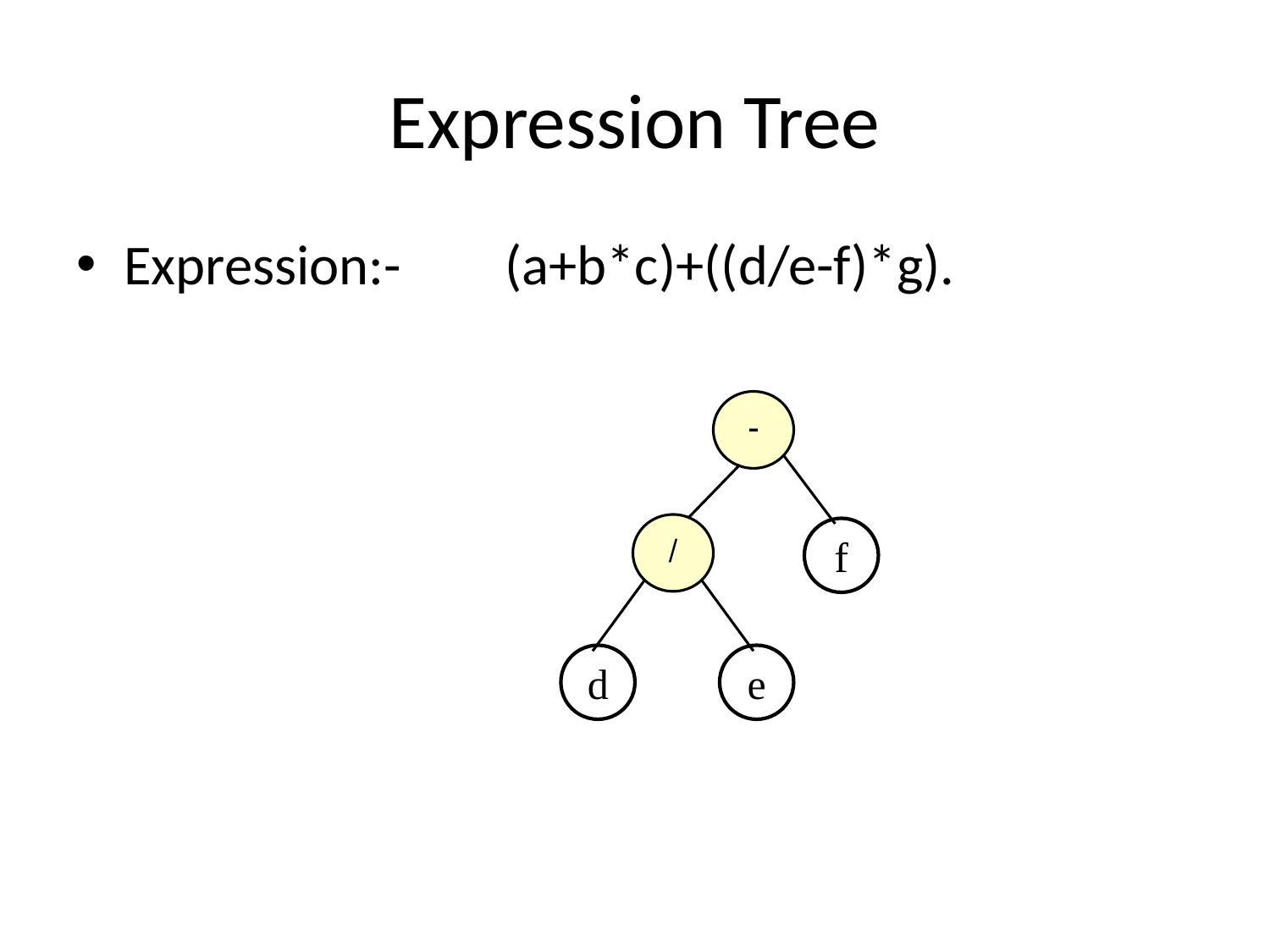

# Expression Tree
Expression:-	(a+b*c)+((d/e-f)*g).

−
/
f
d
e